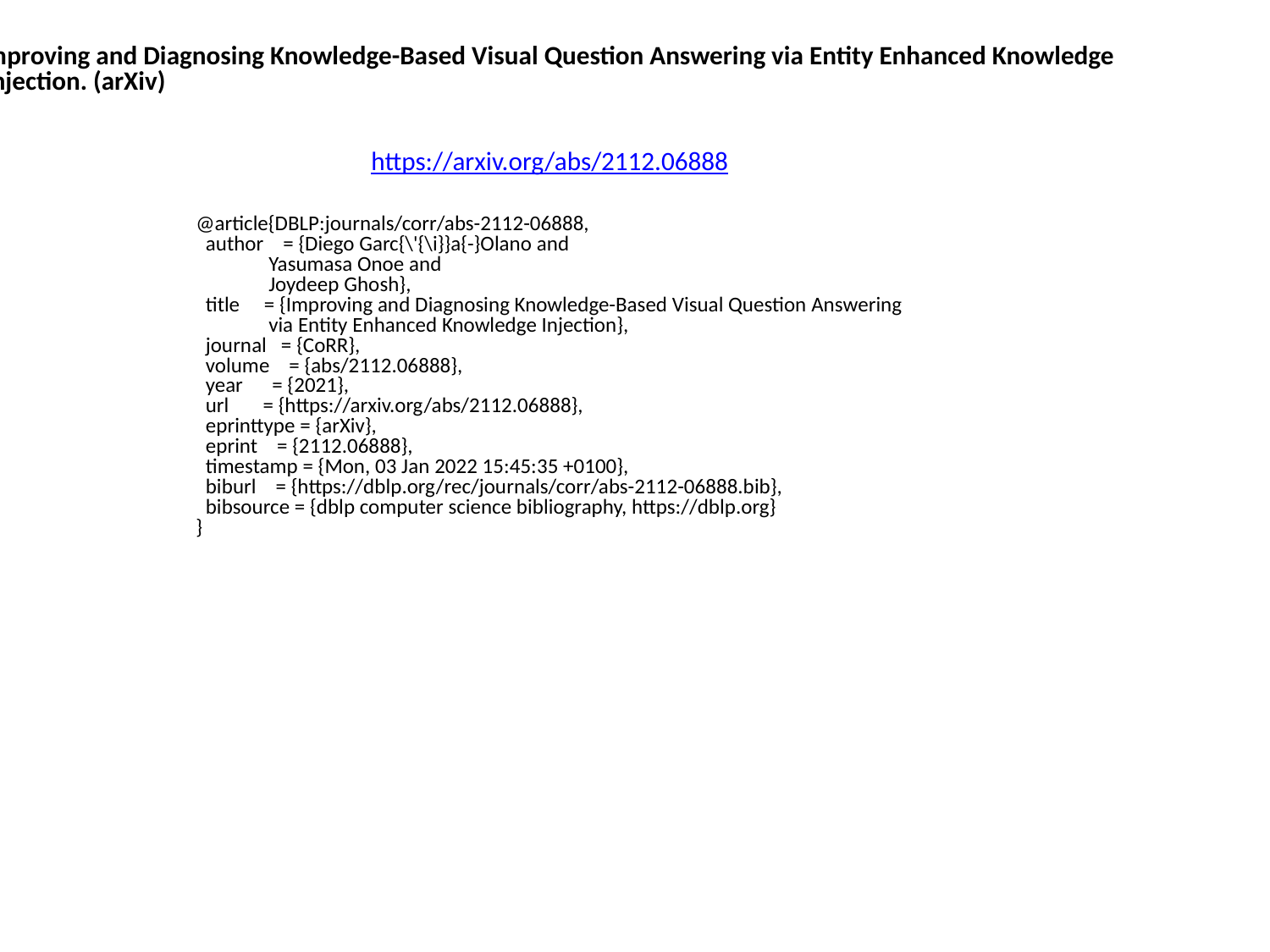

Improving and Diagnosing Knowledge-Based Visual Question Answering via Entity Enhanced Knowledge
 Injection. (arXiv)

https://arxiv.org/abs/2112.06888

@article{DBLP:journals/corr/abs-2112-06888,
  author    = {Diego Garc{\'{\i}}a{-}Olano and
               Yasumasa Onoe and
               Joydeep Ghosh},
  title     = {Improving and Diagnosing Knowledge-Based Visual Question Answering
               via Entity Enhanced Knowledge Injection},
  journal   = {CoRR},
  volume    = {abs/2112.06888},
  year      = {2021},
  url       = {https://arxiv.org/abs/2112.06888},
  eprinttype = {arXiv},
  eprint    = {2112.06888},
  timestamp = {Mon, 03 Jan 2022 15:45:35 +0100},
  biburl    = {https://dblp.org/rec/journals/corr/abs-2112-06888.bib},
  bibsource = {dblp computer science bibliography, https://dblp.org}
}